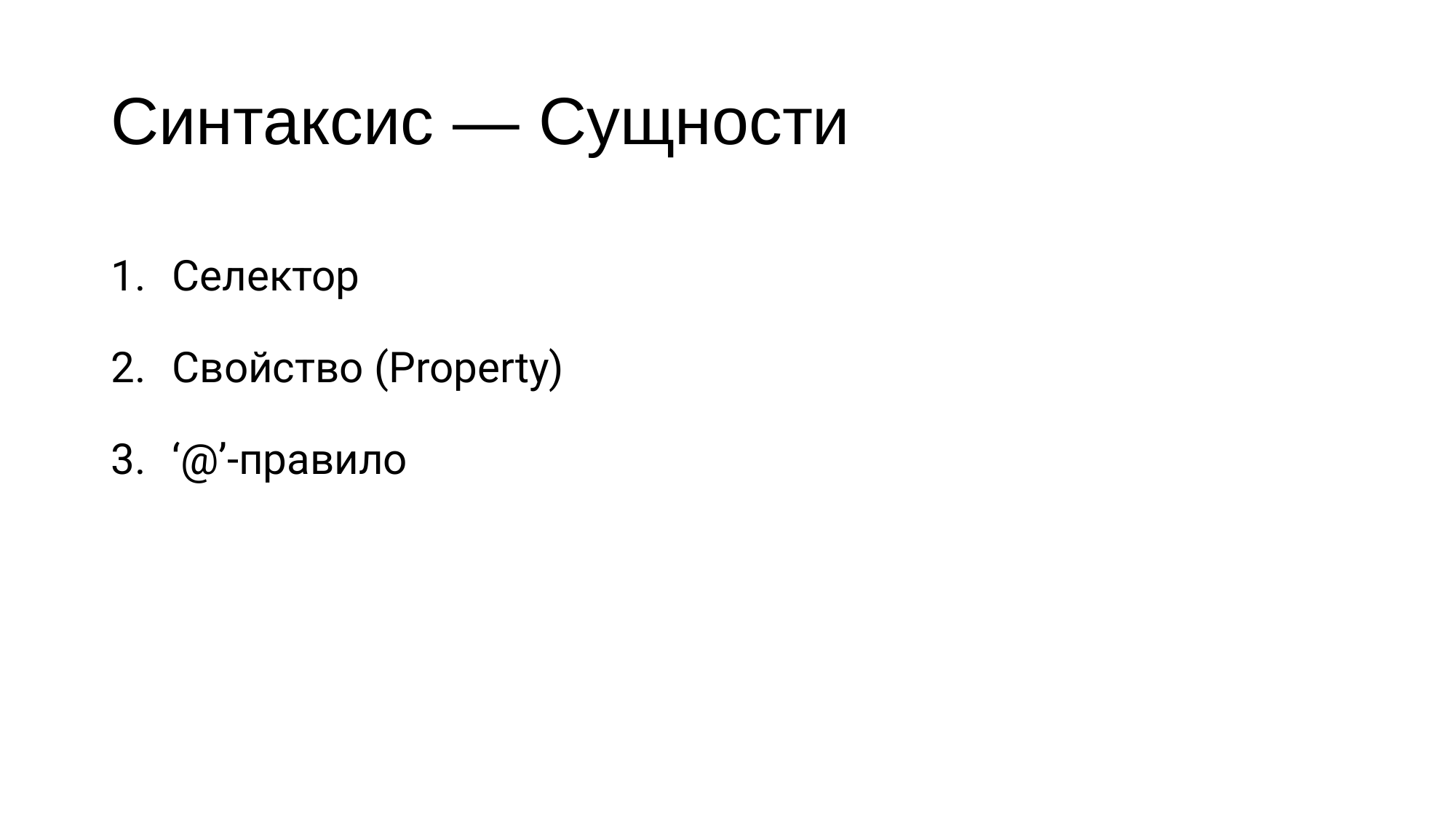

# Синтаксис — Сущности
Селектор
Свойство (Property)
‘@’-правило